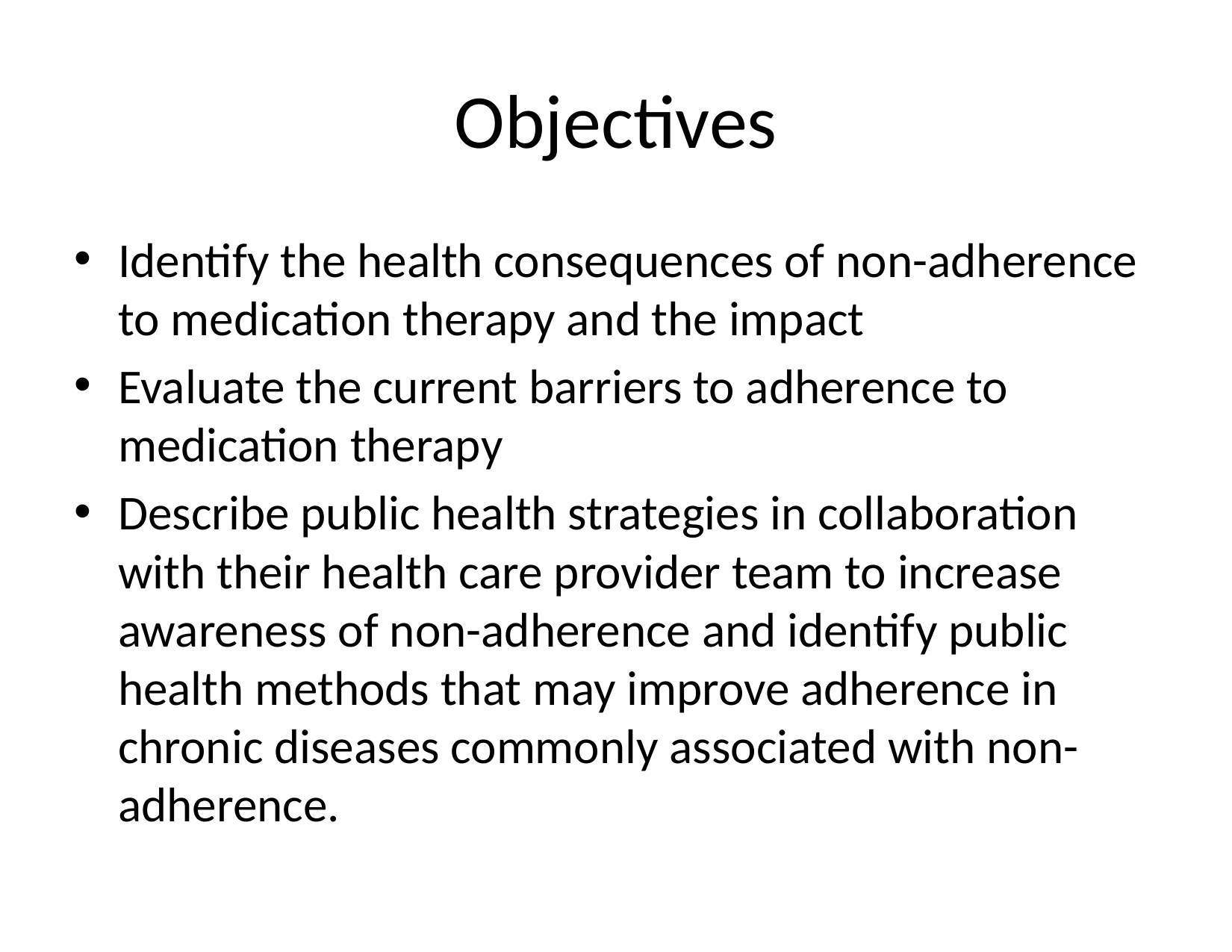

# Objectives
Identify the health consequences of non-adherence to medication therapy and the impact
Evaluate the current barriers to adherence to medication therapy
Describe public health strategies in collaboration with their health care provider team to increase awareness of non-adherence and identify public health methods that may improve adherence in chronic diseases commonly associated with non-adherence.